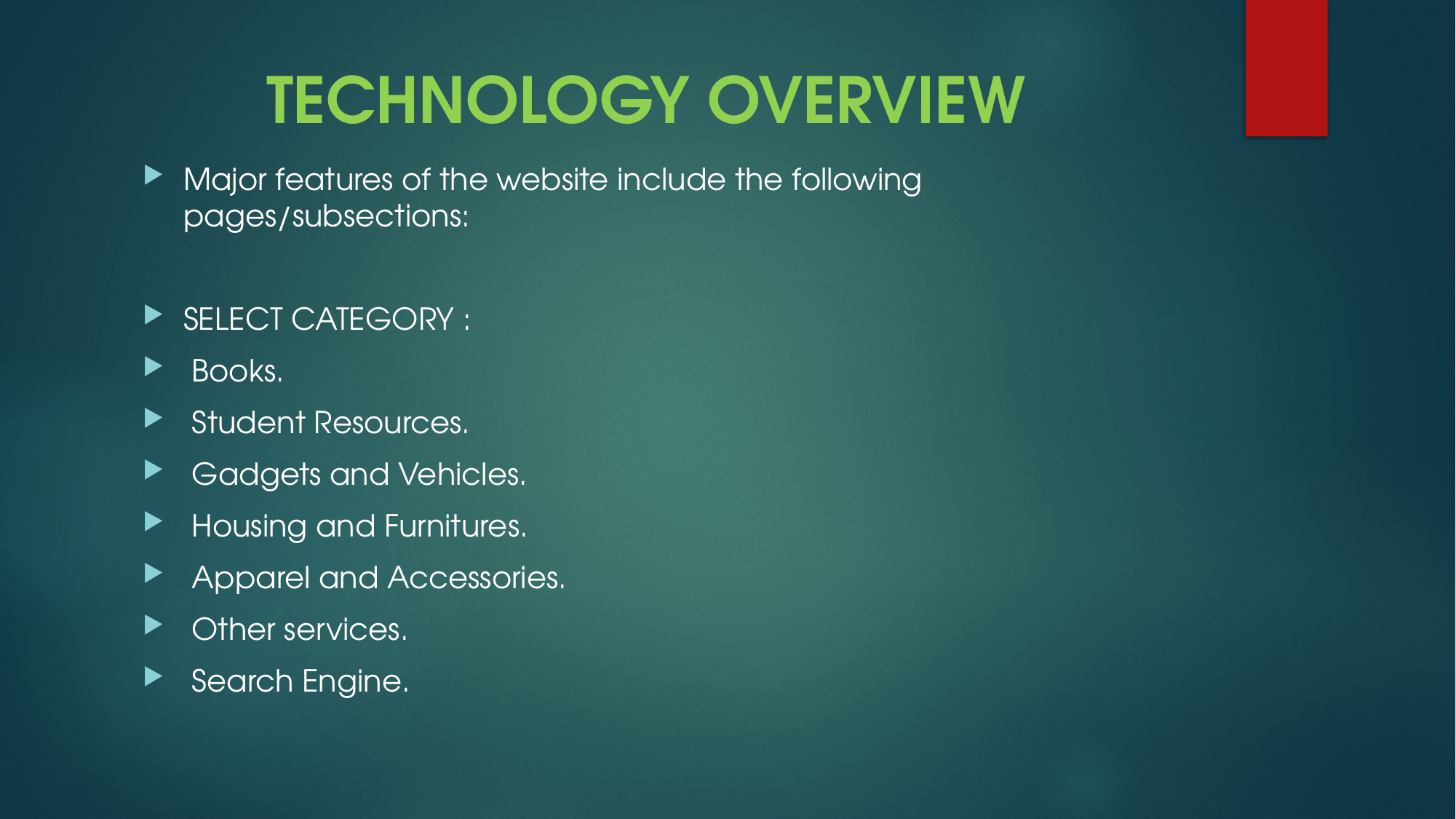

# TECHNOLOGY OVERVIEW
Major features of the website include the following pages/subsections:

SELECT CATEGORY :
 Books.
 Student Resources.
 Gadgets and Vehicles.
 Housing and Furnitures.
 Apparel and Accessories.
 Other services.
 Search Engine.